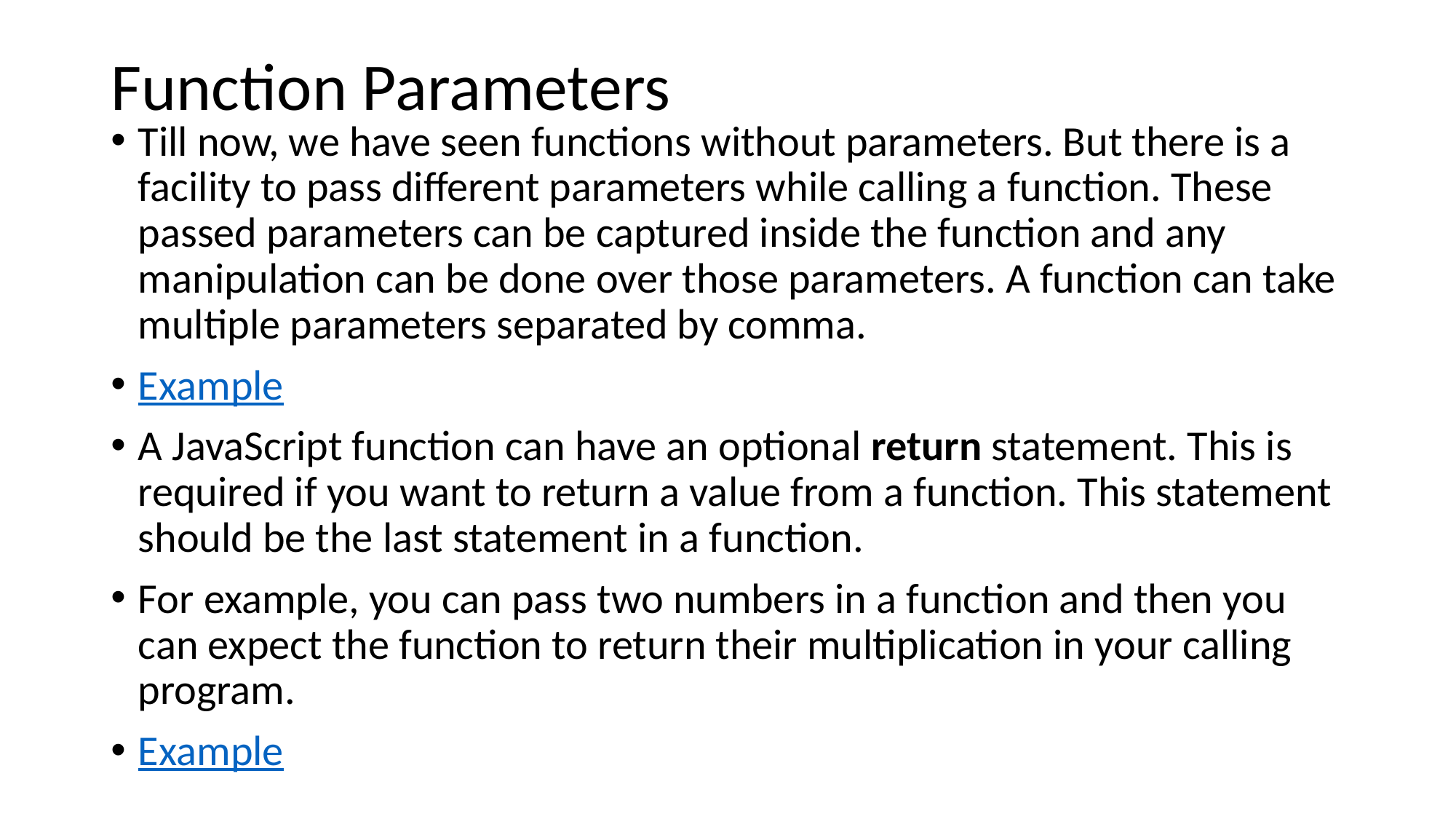

# Function Parameters
Till now, we have seen functions without parameters. But there is a facility to pass different parameters while calling a function. These passed parameters can be captured inside the function and any manipulation can be done over those parameters. A function can take multiple parameters separated by comma.
Example
A JavaScript function can have an optional return statement. This is required if you want to return a value from a function. This statement should be the last statement in a function.
For example, you can pass two numbers in a function and then you can expect the function to return their multiplication in your calling program.
Example